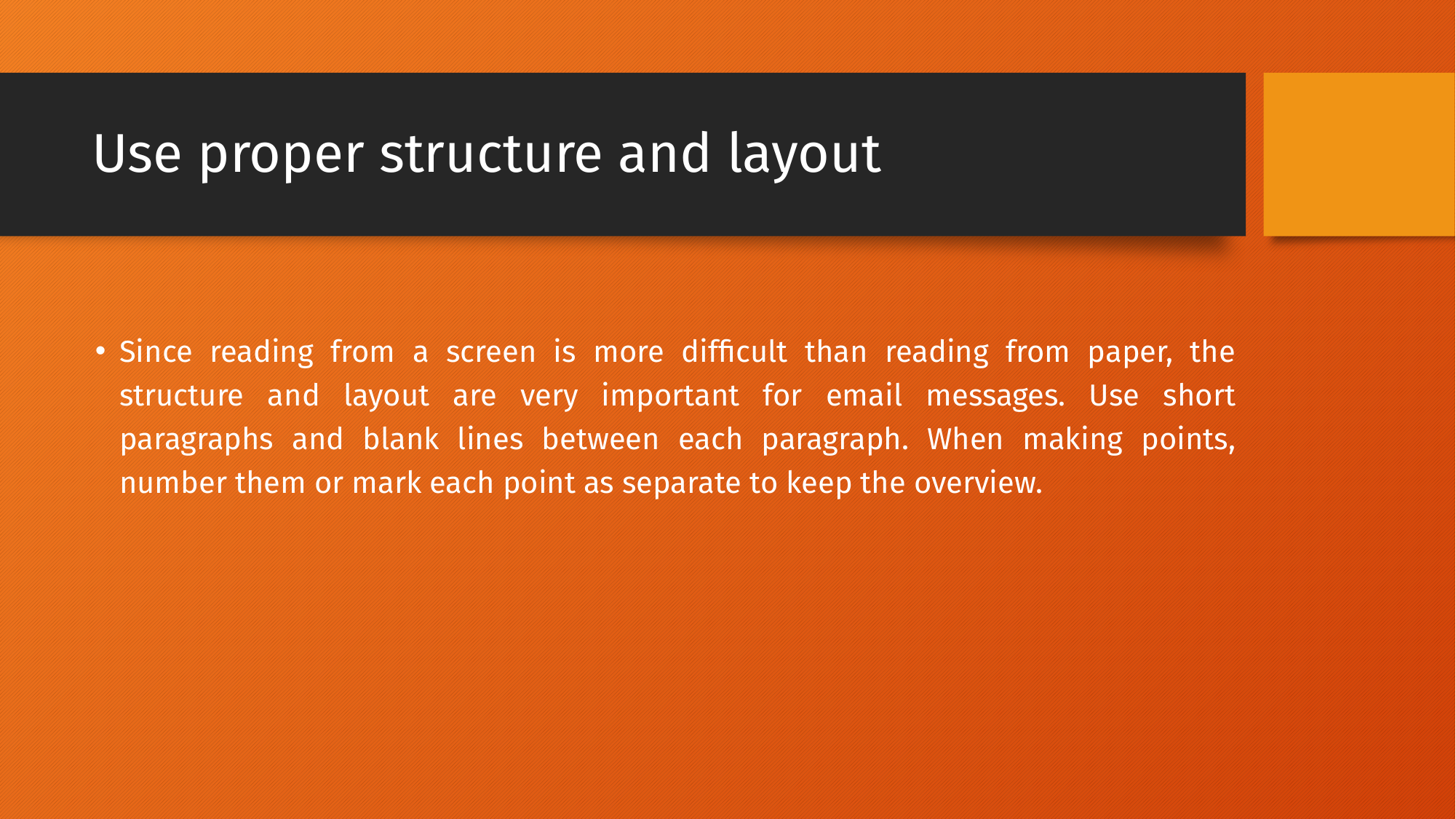

# Use proper structure and layout
Since reading from a screen is more difficult than reading from paper, the structure and layout are very important for email messages. Use short paragraphs and blank lines between each paragraph. When making points, number them or mark each point as separate to keep the overview.